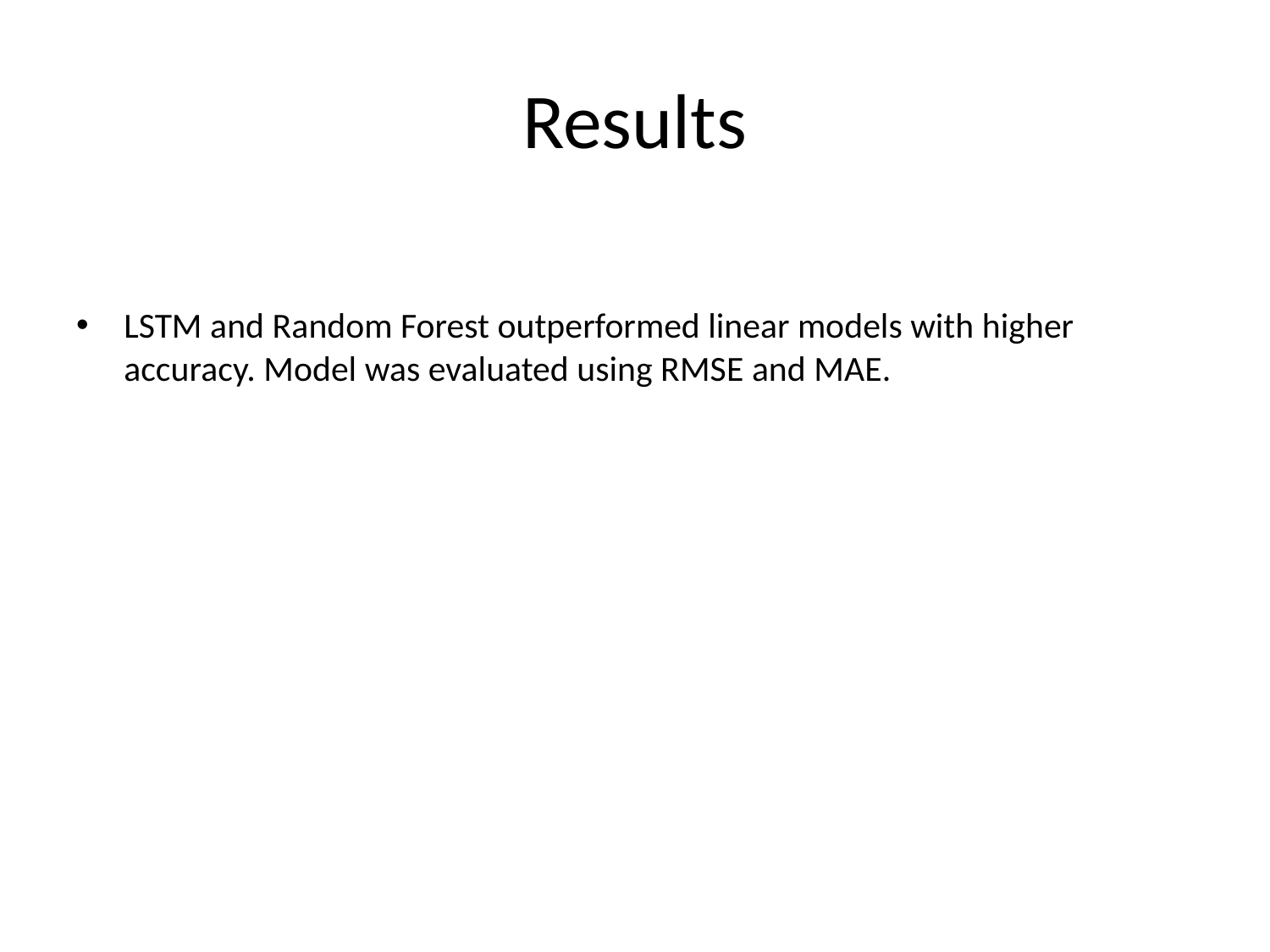

# Results

LSTM and Random Forest outperformed linear models with higher accuracy. Model was evaluated using RMSE and MAE.